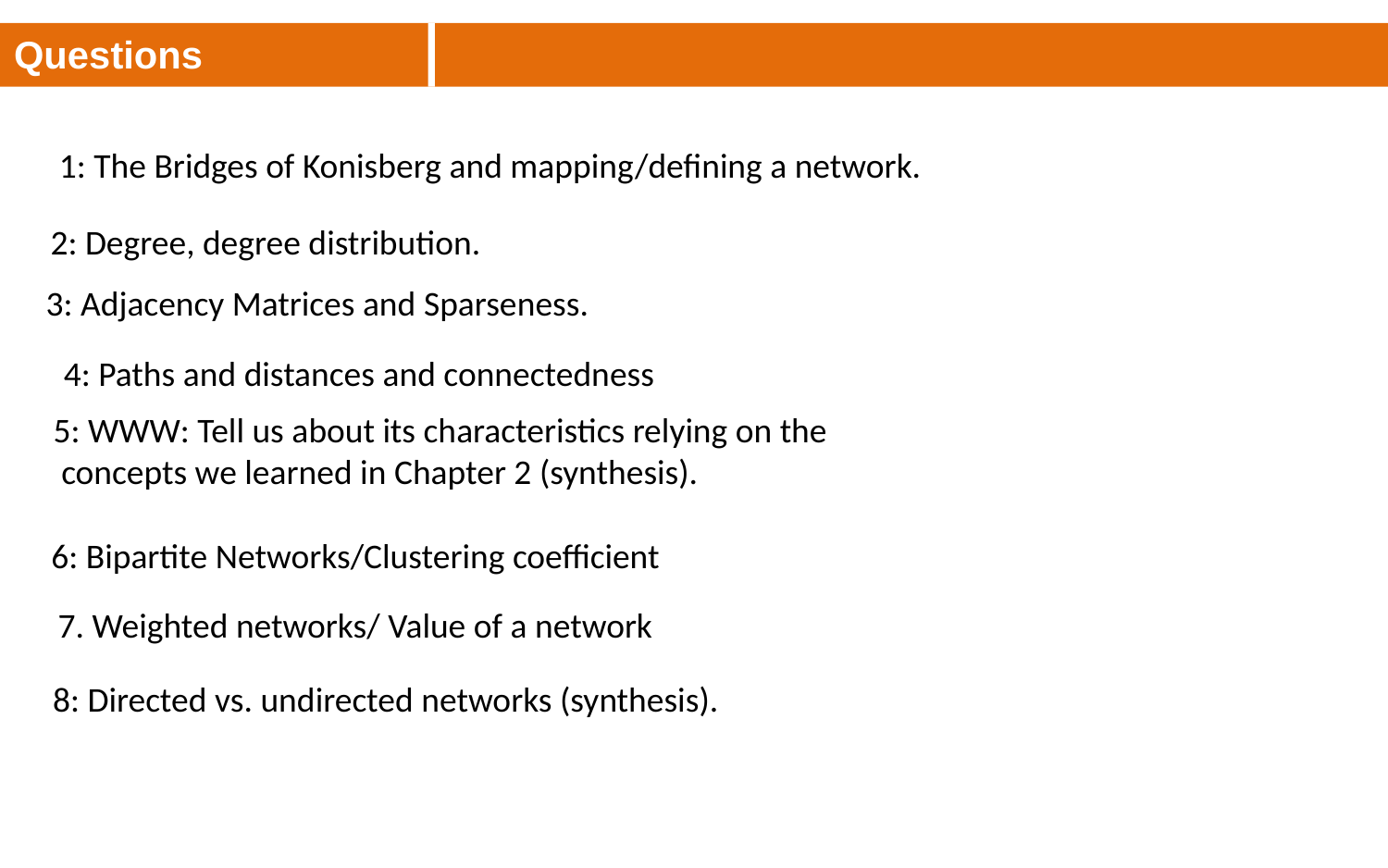

Questions

1: The Bridges of Konisberg and mapping/defining a network.
2: Degree, degree distribution.
3: Adjacency Matrices and Sparseness.

4: Paths and distances and connectedness
5: WWW: Tell us about its characteristics relying on the
 concepts we learned in Chapter 2 (synthesis).

6: Bipartite Networks/Clustering coefficient
7. Weighted networks/ Value of a network
8: Directed vs. undirected networks (synthesis).